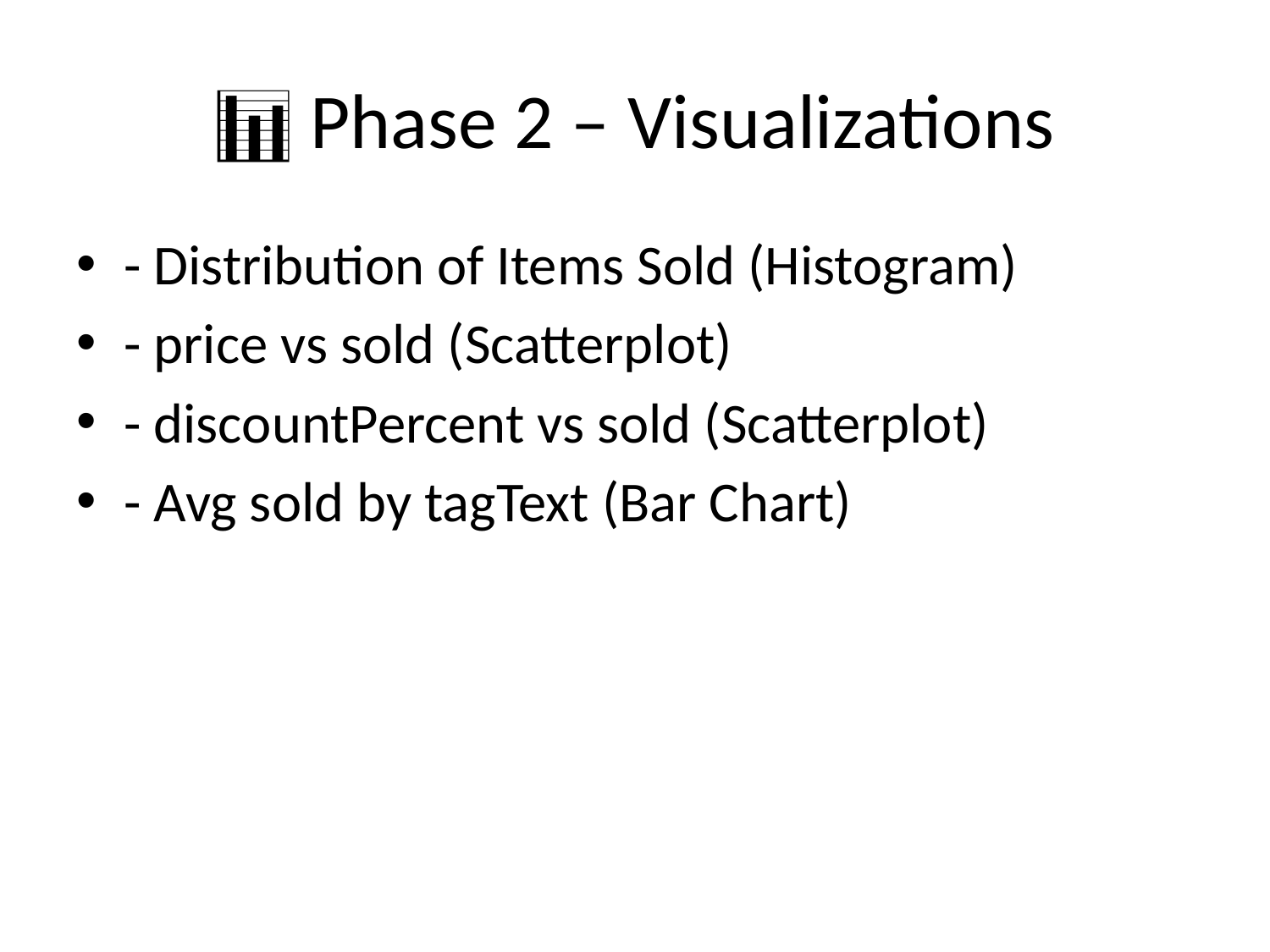

# 📊 Phase 2 – Visualizations
- Distribution of Items Sold (Histogram)
- price vs sold (Scatterplot)
- discountPercent vs sold (Scatterplot)
- Avg sold by tagText (Bar Chart)